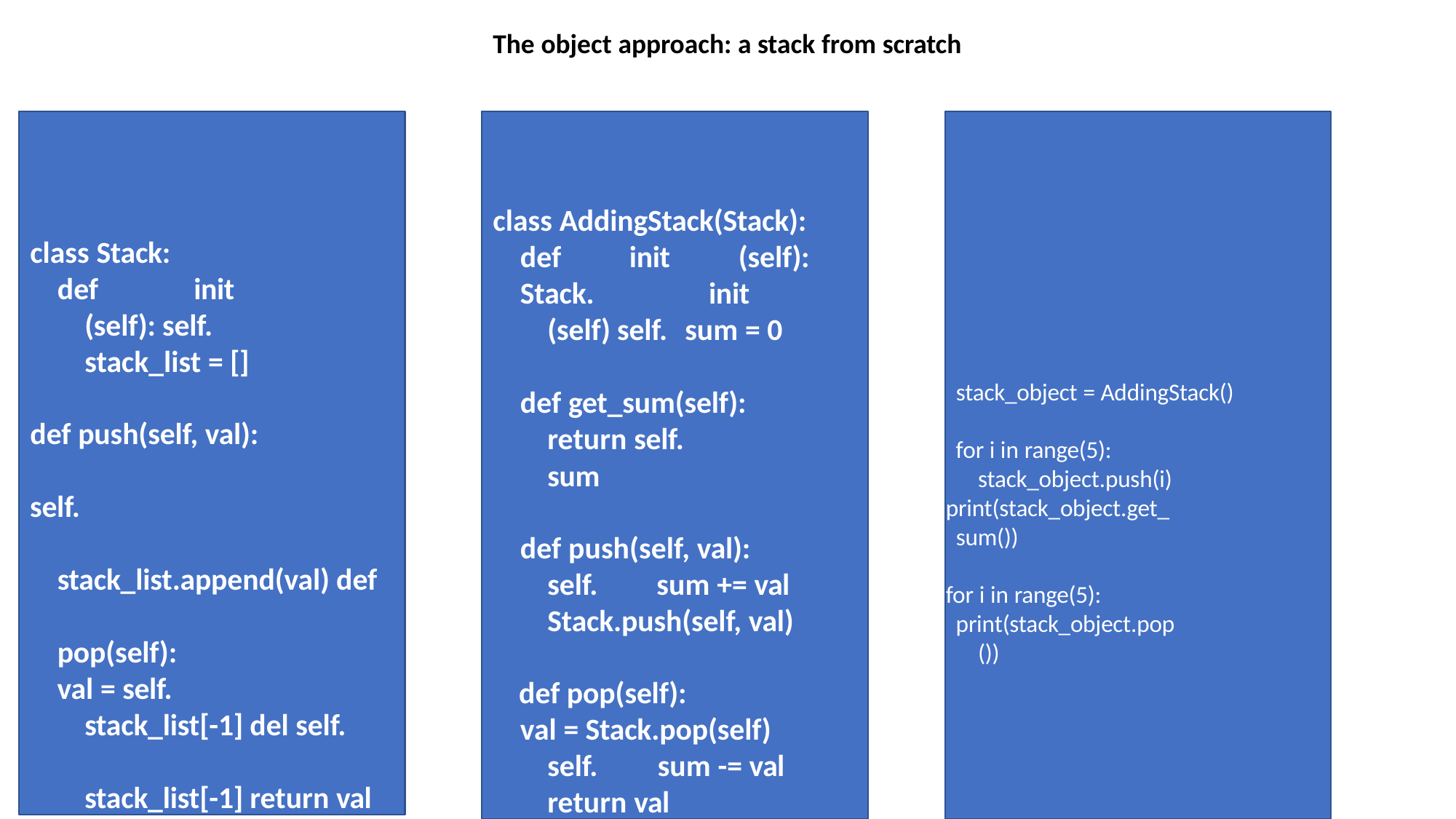

The object approach: a stack from scratch

class Stack:
def 	init	(self): self.	stack_list = []

def push(self, val):
self.	stack_list.append(val) def pop(self):
val = self.		stack_list[-1] del self.	stack_list[-1] return val
# class AddingStack(Stack): def 	init	(self):
Stack.		init	(self) self.	sum = 0
stack_object = AddingStack()

for i in range(5): stack_object.push(i)
print(stack_object.get_sum())

for i in range(5):
print(stack_object.pop())
def get_sum(self): return self.	sum

def push(self, val): self.	sum += val Stack.push(self, val)

def pop(self):
val = Stack.pop(self) self.	sum -= val return val